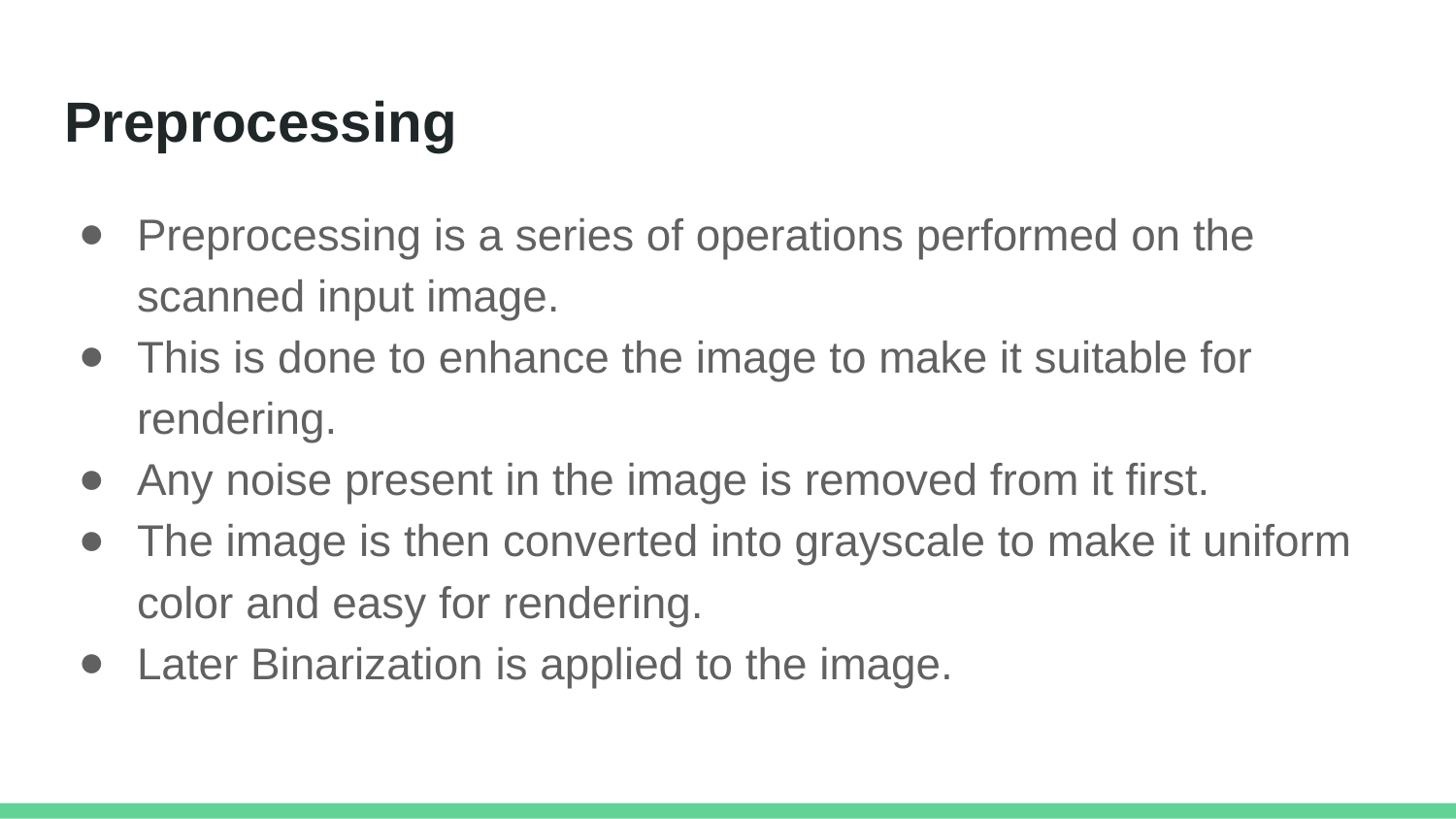

# Preprocessing
Preprocessing is a series of operations performed on the scanned input image.
This is done to enhance the image to make it suitable for rendering.
Any noise present in the image is removed from it first.
The image is then converted into grayscale to make it uniform color and easy for rendering.
Later Binarization is applied to the image.